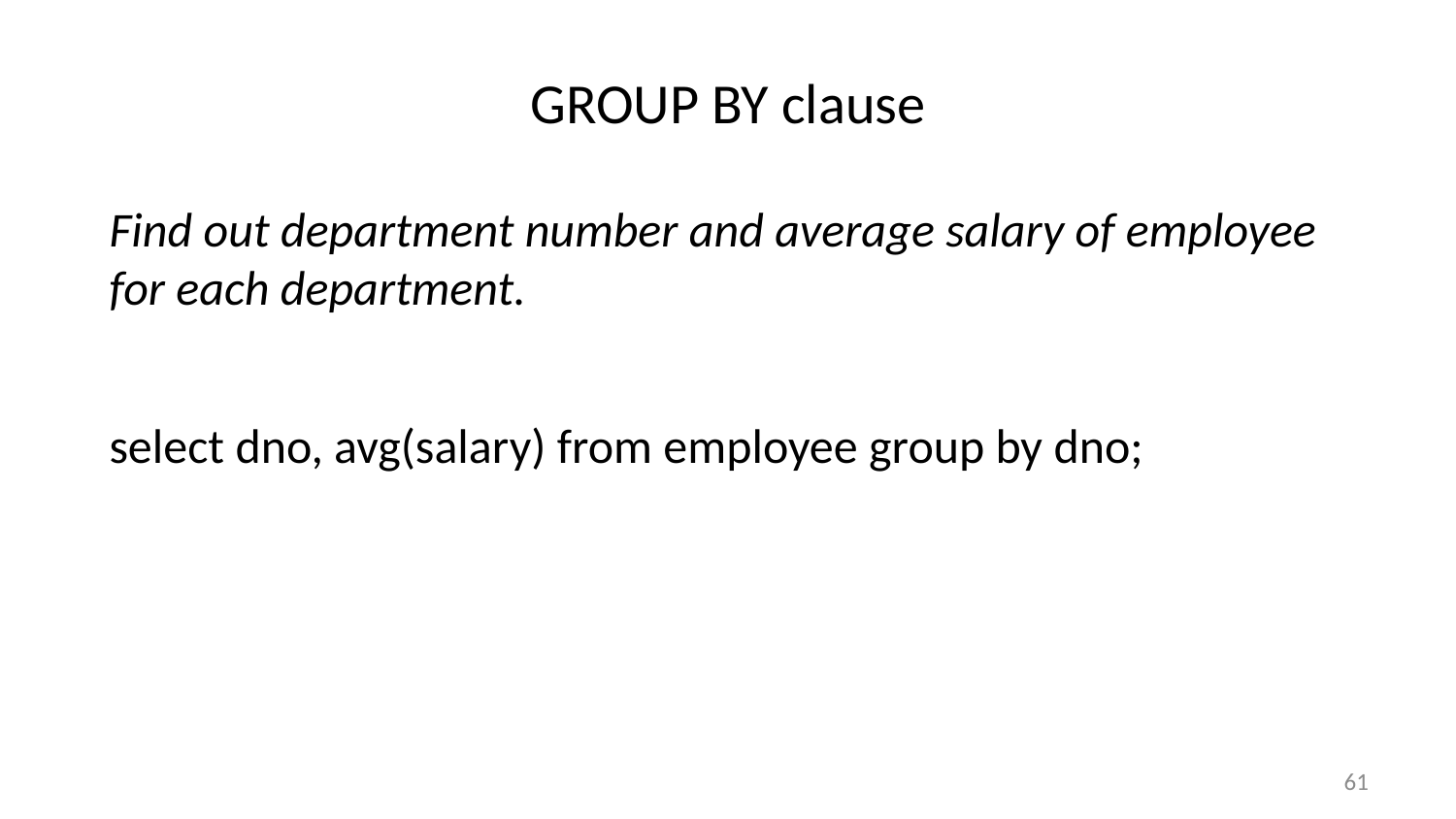

# GROUP BY clause
Find out department number and average salary of employee for each department.

select dno, avg(salary) from employee group by dno;
61